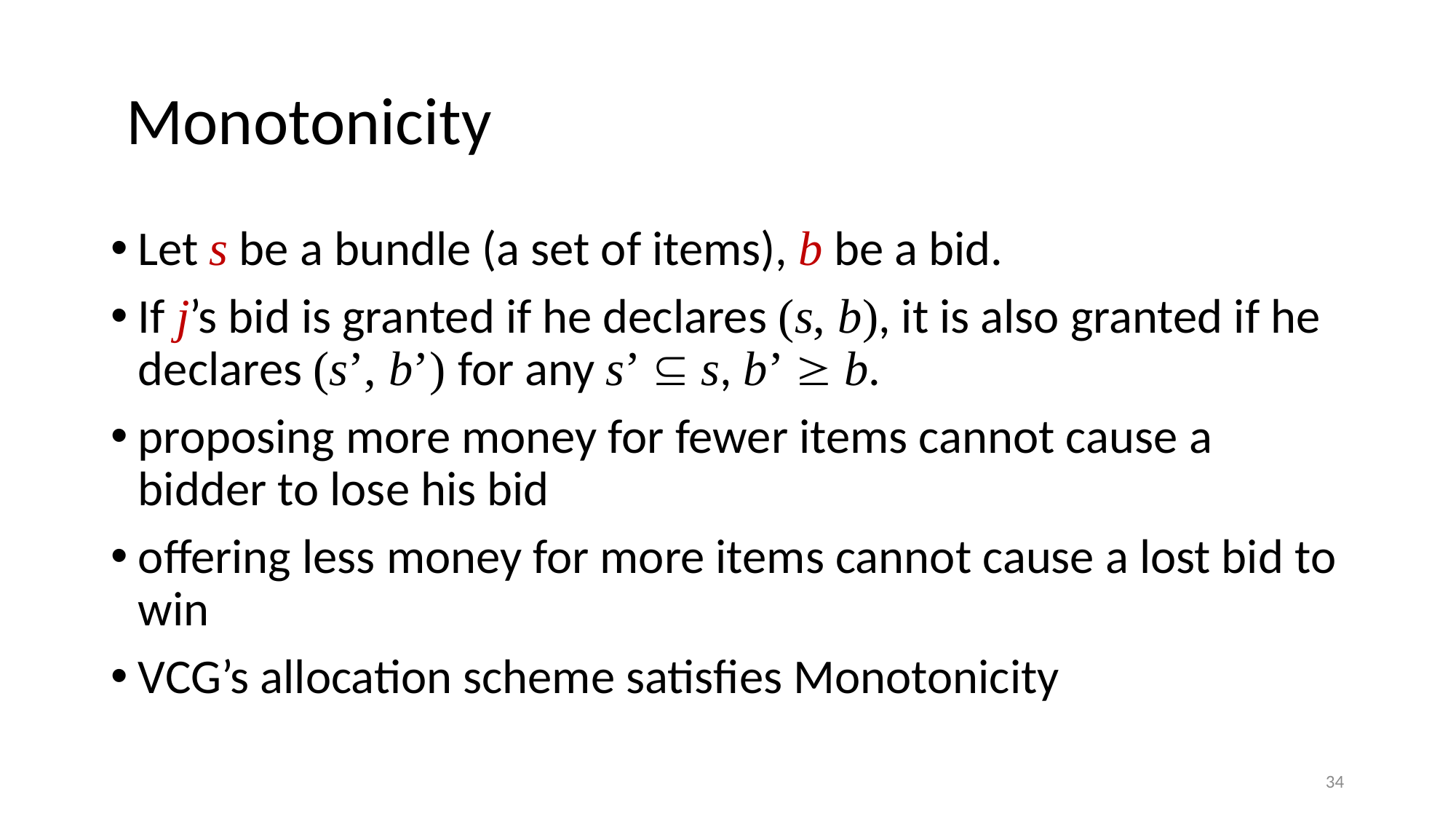

# Monotonicity
Let s be a bundle (a set of items), b be a bid.
If j’s bid is granted if he declares (s, b), it is also granted if he declares (s’, b’) for any s’ ⊆ s, b’ ≥ b.
proposing more money for fewer items cannot cause a bidder to lose his bid
offering less money for more items cannot cause a lost bid to win
VCG’s allocation scheme satisﬁes Monotonicity
34